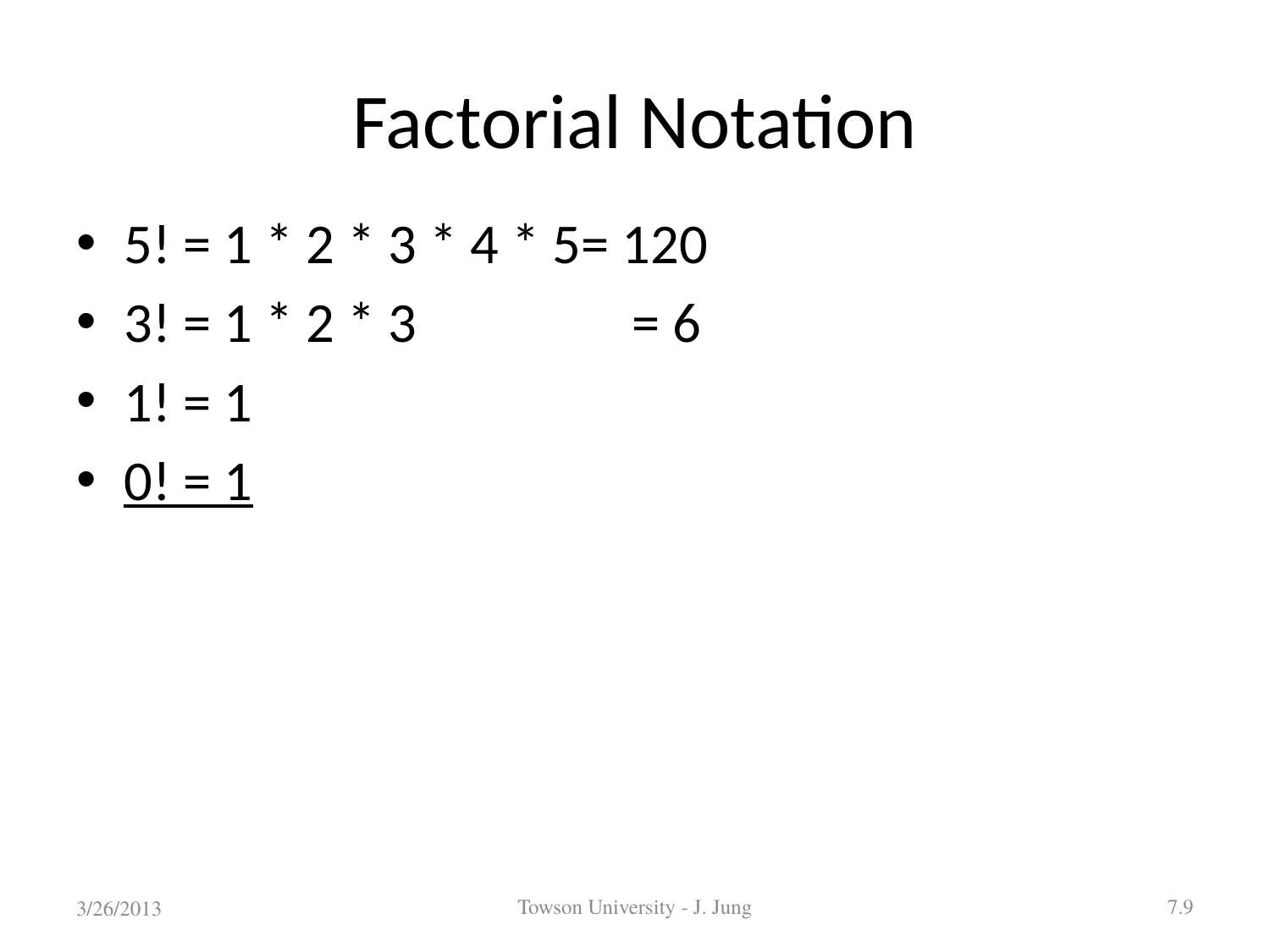

# Factorial Notation
5! = 1 * 2 * 3 * 4 * 5= 120
3! = 1 * 2 * 3		= 6
1! = 1
0! = 1

3/26/2013
Towson University - J. Jung
7.9